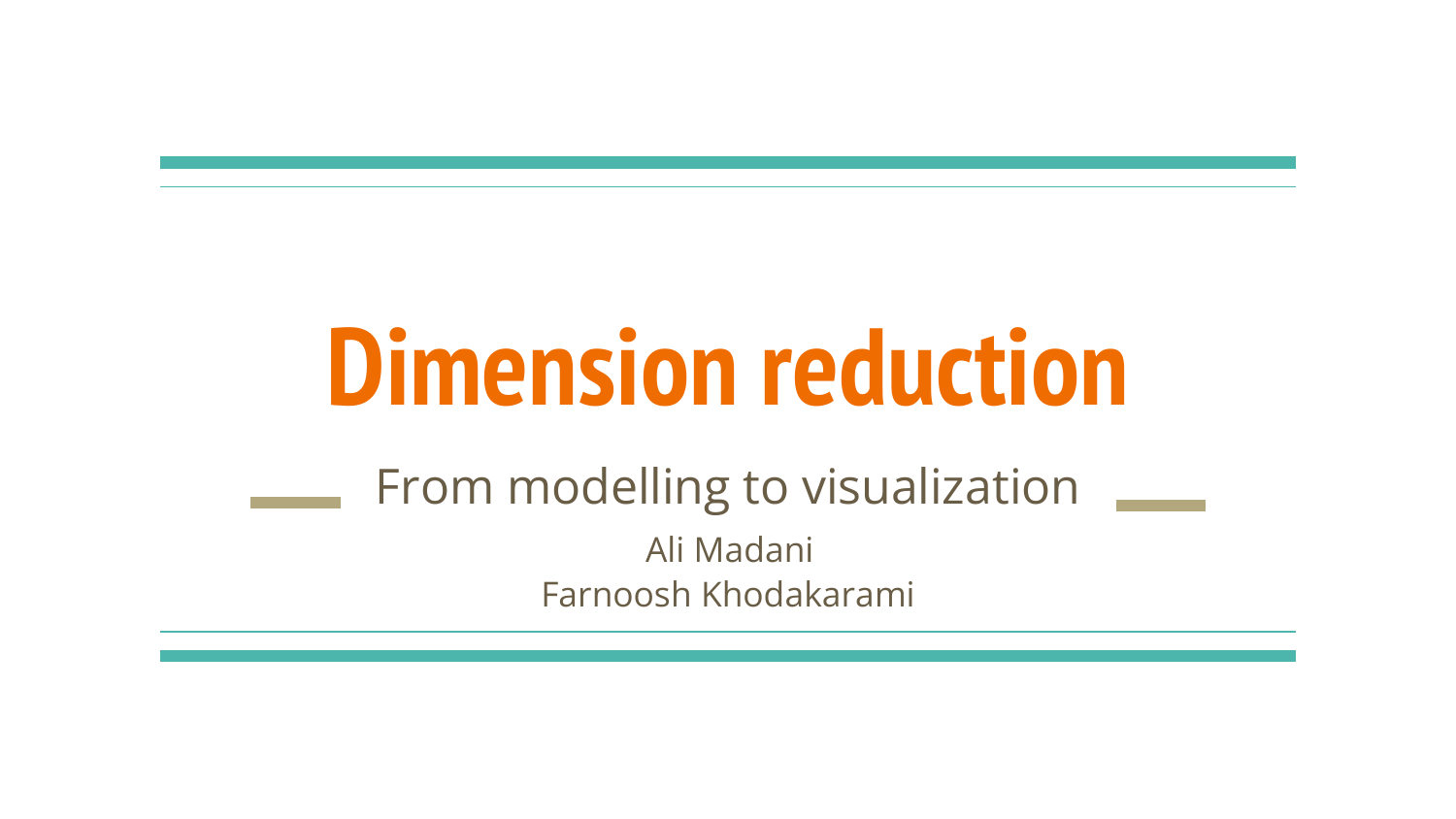

# Dimension reduction
From modelling to visualization
 Ali Madani
Farnoosh Khodakarami